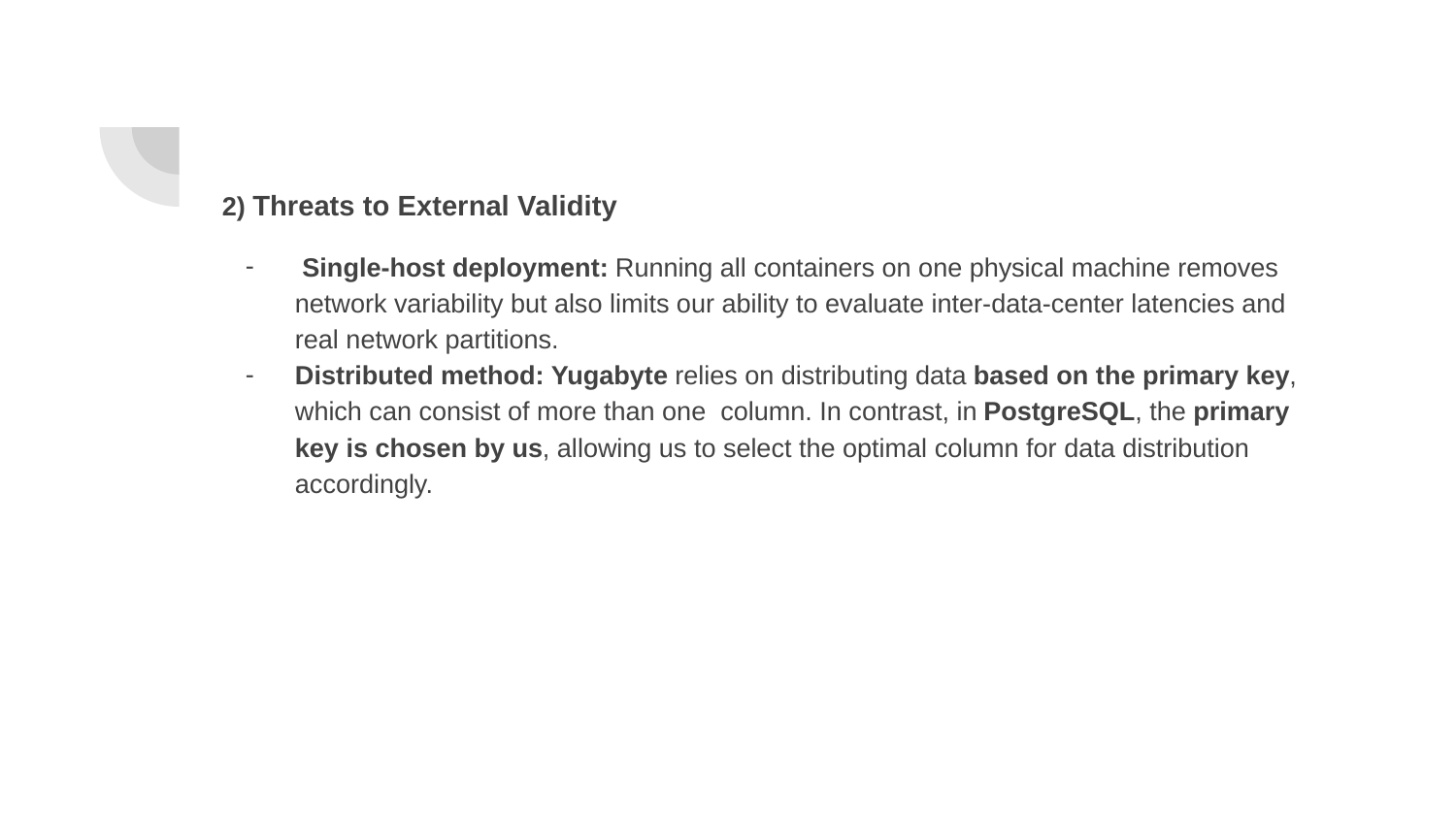

2) Threats to External Validity
 Single-host deployment: Running all containers on one physical machine removes network variability but also limits our ability to evaluate inter-data-center latencies and real network partitions.
Distributed method: Yugabyte relies on distributing data based on the primary key, which can consist of more than one  column. In contrast, in PostgreSQL, the primary key is chosen by us, allowing us to select the optimal column for data distribution accordingly.